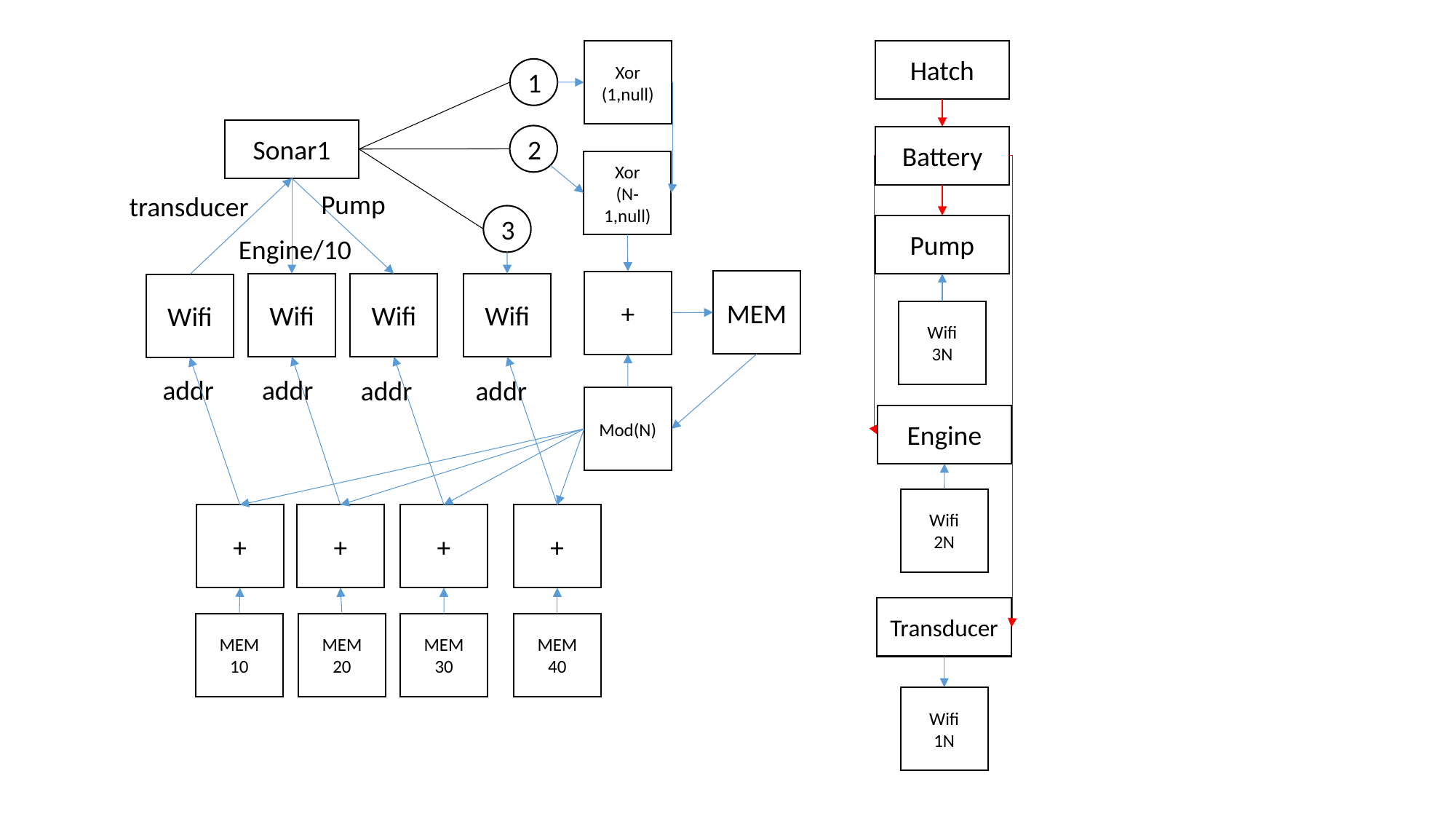

Xor
(1,null)
Hatch
1
Sonar1
2
Battery
Xor
(N-1,null)
Pump
transducer
3
Pump
Engine/10
MEM
+
Wifi
Wifi
Wifi
Wifi
Wifi
3N
addr
addr
addr
addr
Mod(N)
Engine
Wifi
2N
+
+
+
+
Transducer
MEM
10

MEM
40

MEM
20
MEM
30
Wifi
1N